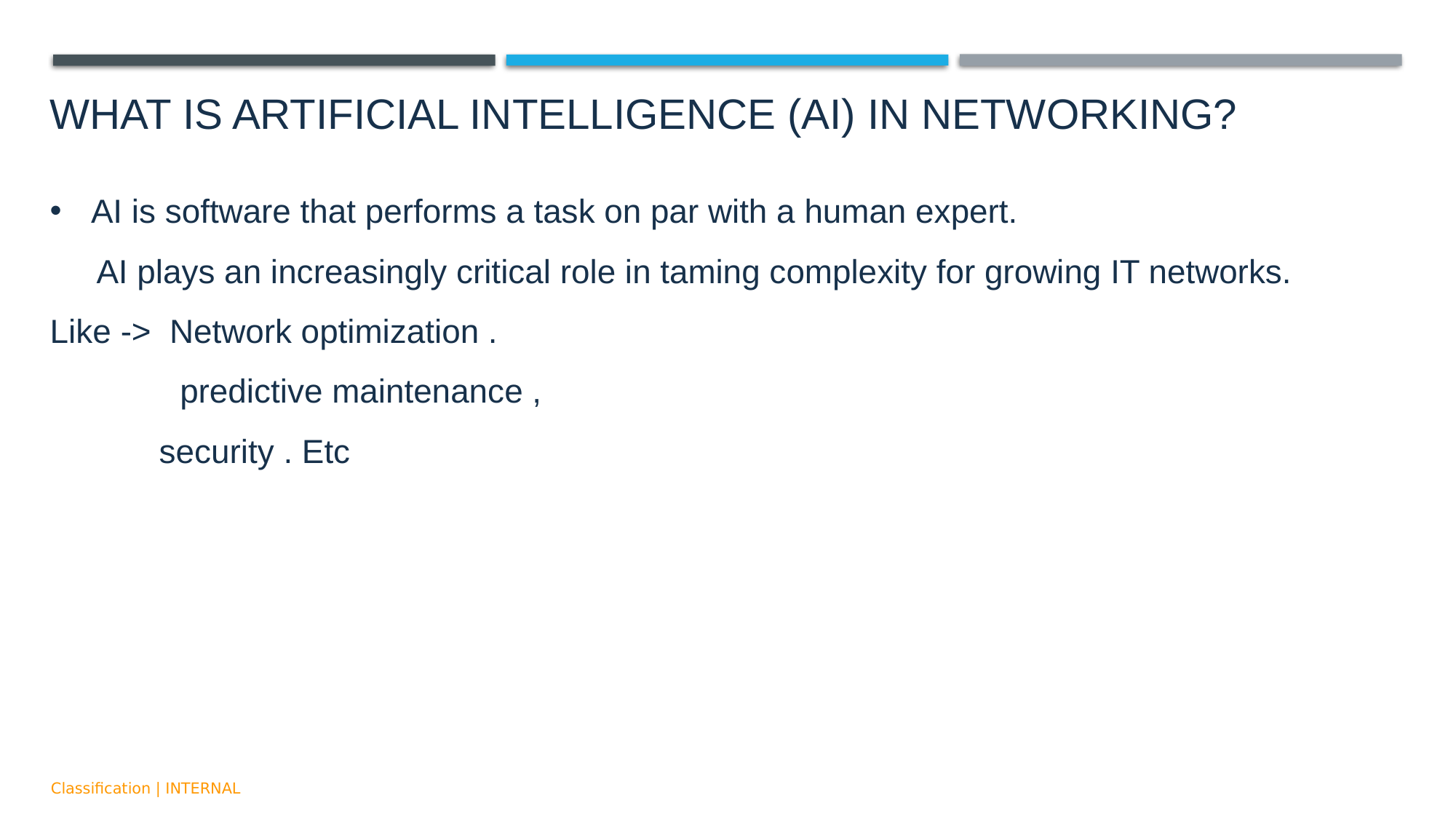

# What is artificial intelligence (AI) in networking?
AI is software that performs a task on par with a human expert.
     AI plays an increasingly critical role in taming complexity for growing IT networks.
Like ->  Network optimization .
              predictive maintenance ,
	security . Etc

Classification | INTERNAL